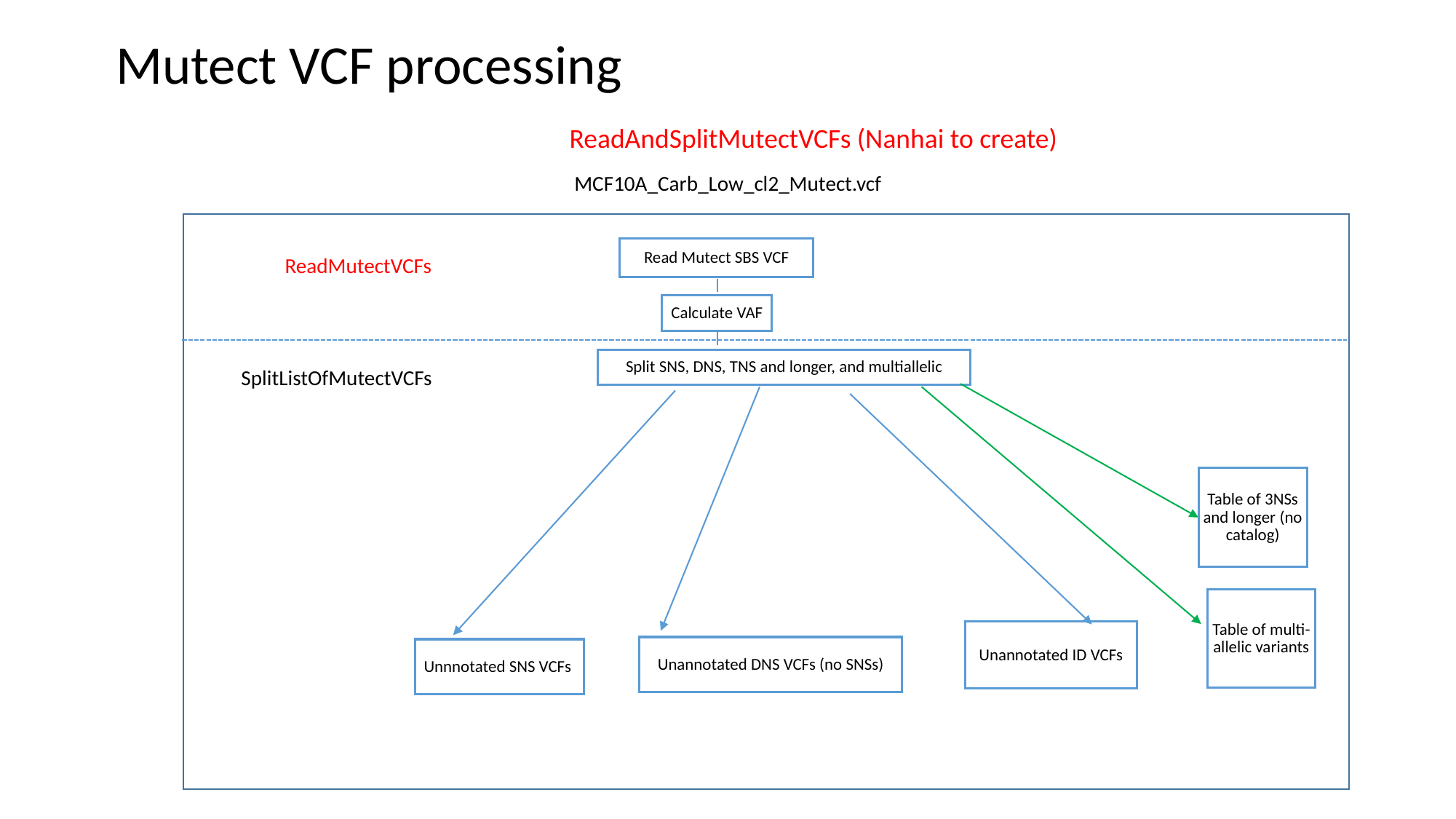

# Mutect VCF processing
ReadAndSplitMutectVCFs (Nanhai to create)
MCF10A_Carb_Low_cl2_Mutect.vcf

Read Mutect SBS VCF
ReadMutectVCFs
Calculate VAF
Split SNS, DNS, TNS and longer, and multiallelic
SplitListOfMutectVCFs
Table of 3NSs
and longer (no catalog)
Table of multi-allelic variants
Unannotated ID VCFs
Unannotated DNS VCFs (no SNSs)
Unnnotated SNS VCFs